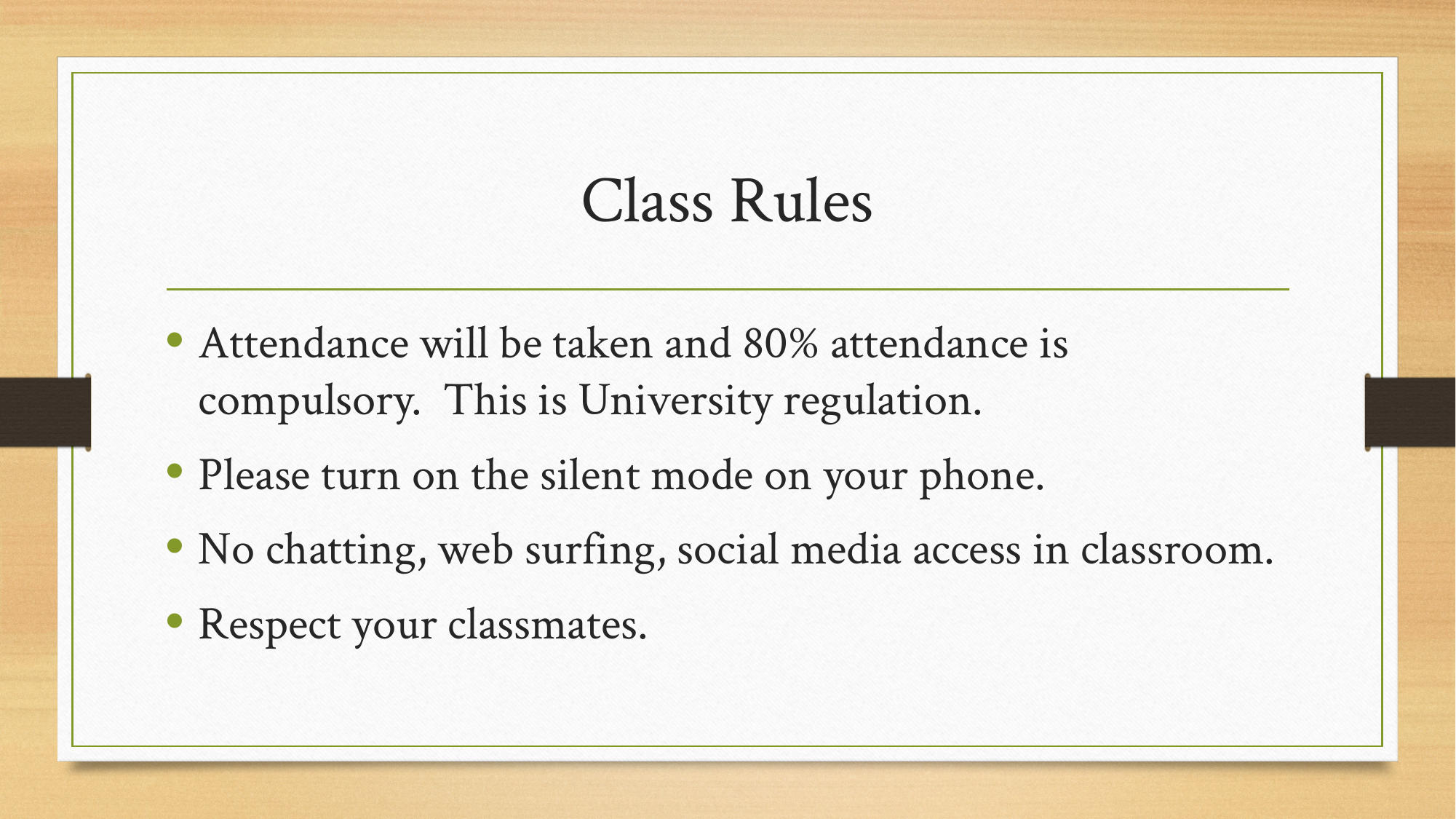

# Class Rules
Attendance will be taken and 80% attendance is compulsory.  This is University regulation.
Please turn on the silent mode on your phone.
No chatting, web surfing, social media access in classroom.
Respect your classmates.